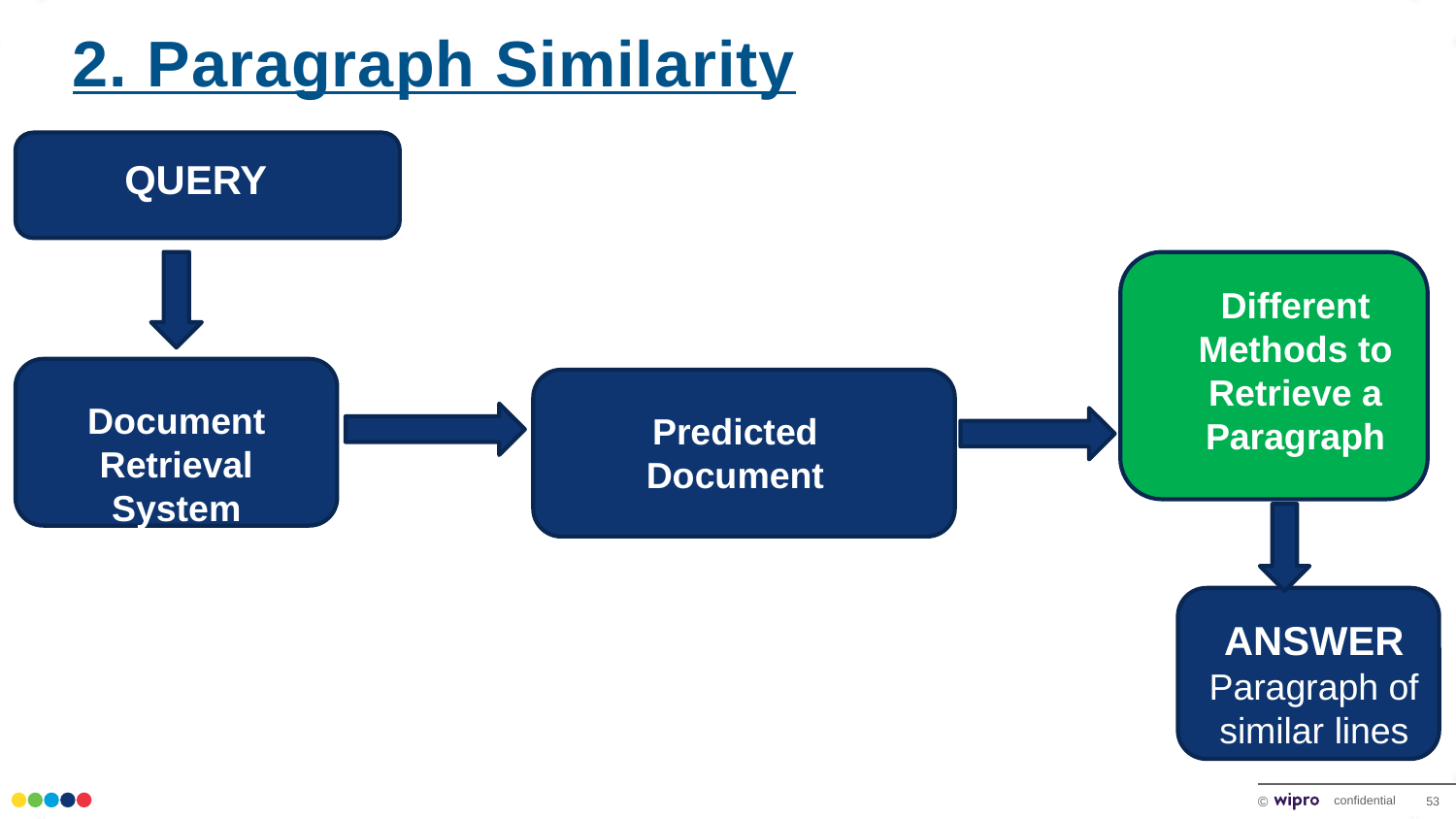

2. Paragraph Similarity

QUERY

Different Methods to Retrieve a Paragraph

Document Retrieval System
Predicted Document

ANSWER
Paragraph of similar lines